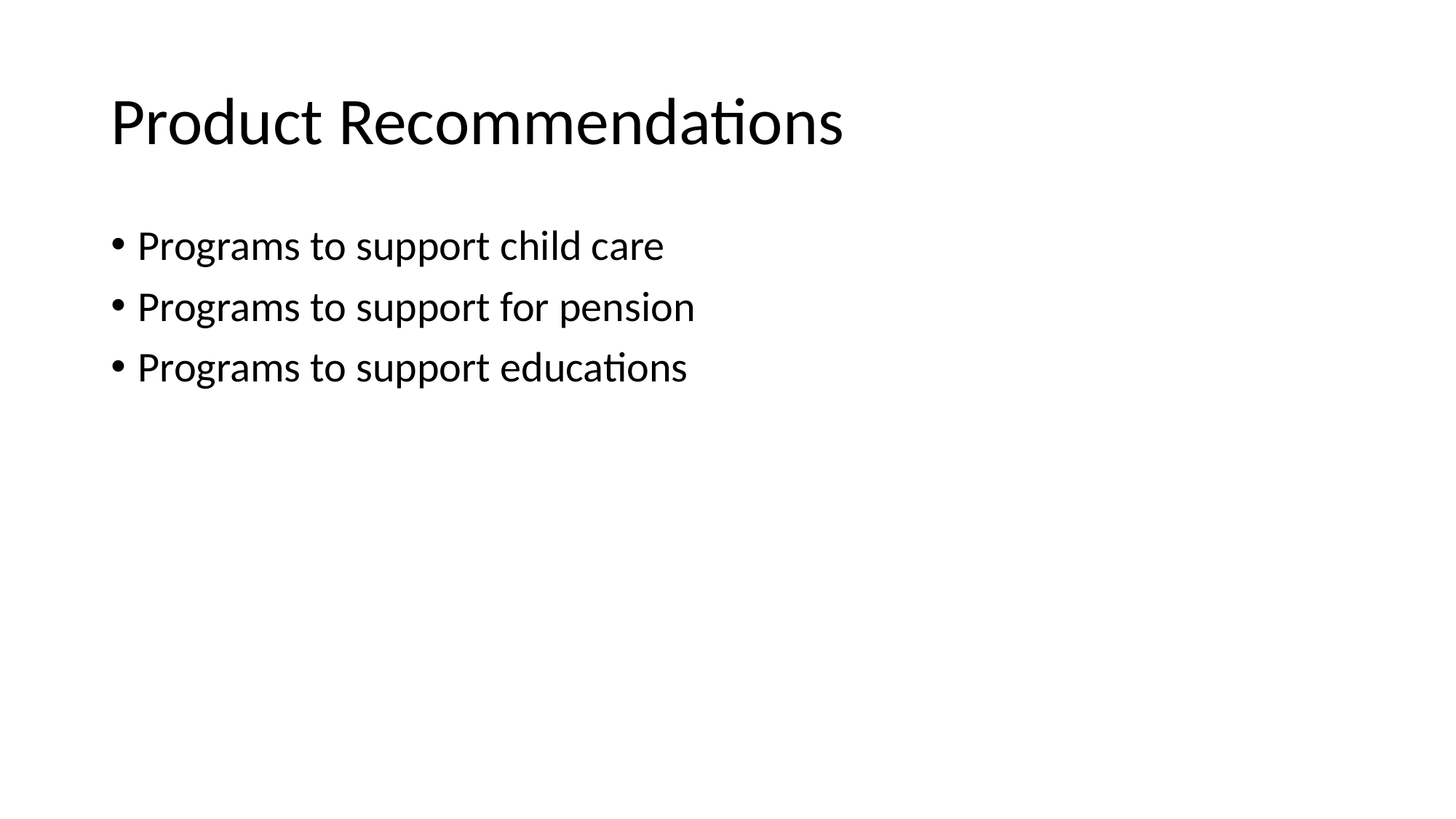

# Product Recommendations
Programs to support child care
Programs to support for pension
Programs to support educations